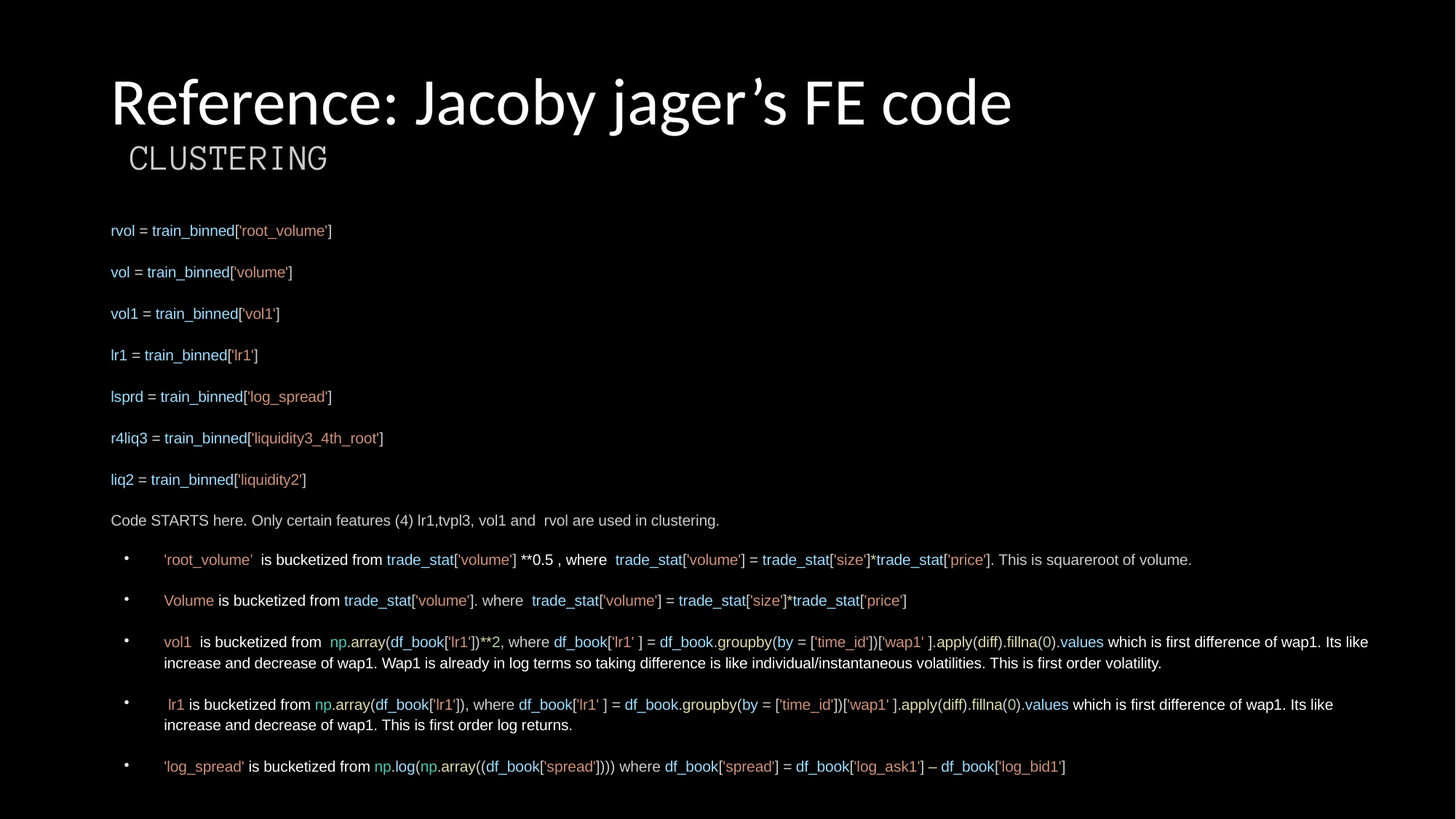

# Reference: Jacoby jager’s FE code CLUSTERING
rvol = train_binned['root_volume']
vol = train_binned['volume']
vol1 = train_binned['vol1']
lr1 = train_binned['lr1']
lsprd = train_binned['log_spread']
r4liq3 = train_binned['liquidity3_4th_root']
liq2 = train_binned['liquidity2']
Code STARTS here. Only certain features (4) lr1,tvpl3, vol1 and  rvol are used in clustering.
'root_volume’  is bucketized from trade_stat['volume'] **0.5 , where  trade_stat['volume'] = trade_stat['size']*trade_stat['price']. This is squareroot of volume.
Volume is bucketized from trade_stat['volume']. where  trade_stat['volume'] = trade_stat['size']*trade_stat['price']
vol1  is bucketized from  np.array(df_book['lr1'])**2, where df_book['lr1' ] = df_book.groupby(by = ['time_id'])['wap1' ].apply(diff).fillna(0).values which is first difference of wap1. Its like increase and decrease of wap1. Wap1 is already in log terms so taking difference is like individual/instantaneous volatilities. This is first order volatility.
 lr1 is bucketized from np.array(df_book['lr1']), where df_book['lr1' ] = df_book.groupby(by = ['time_id'])['wap1' ].apply(diff).fillna(0).values which is first difference of wap1. Its like increase and decrease of wap1. This is first order log returns.
'log_spread' is bucketized from np.log(np.array((df_book['spread']))) where df_book['spread'] = df_book['log_ask1'] – df_book['log_bid1']